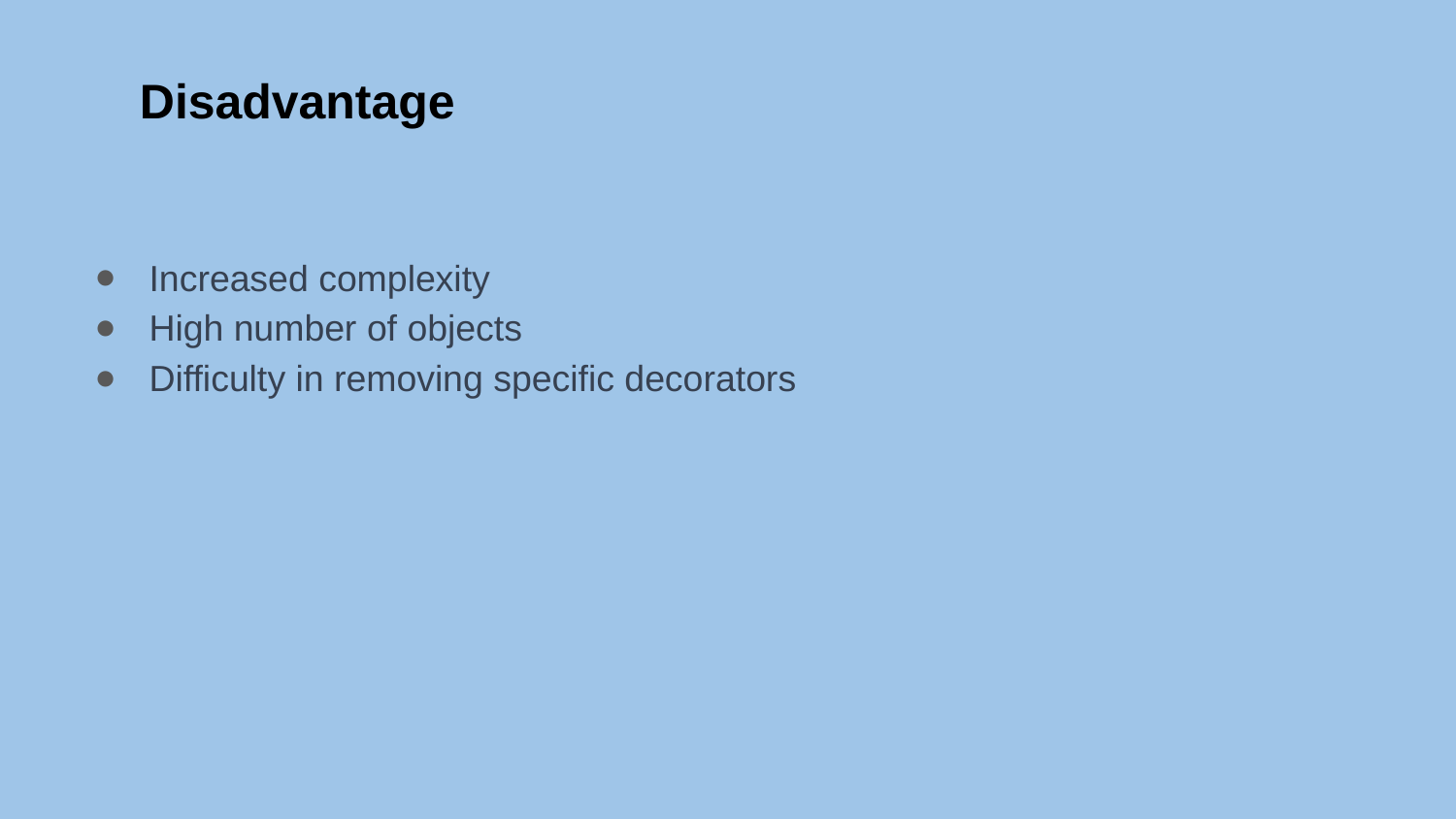

Disadvantage

Increased complexity
High number of objects
Difficulty in removing specific decorators